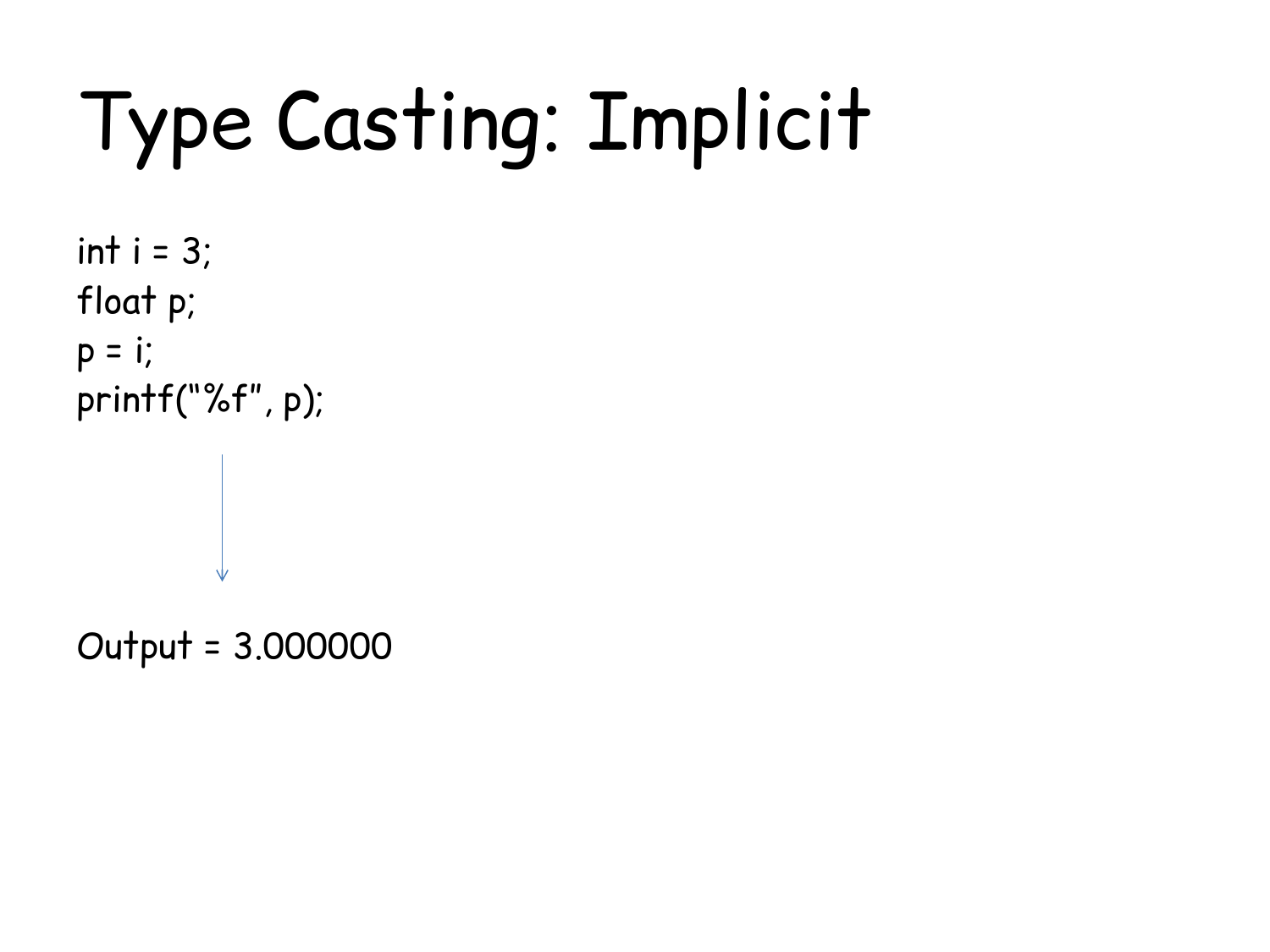

# Type Casting: Implicit
int i = 3;
float p;
p = i;
printf(“%f”, p);

Output = 3.000000